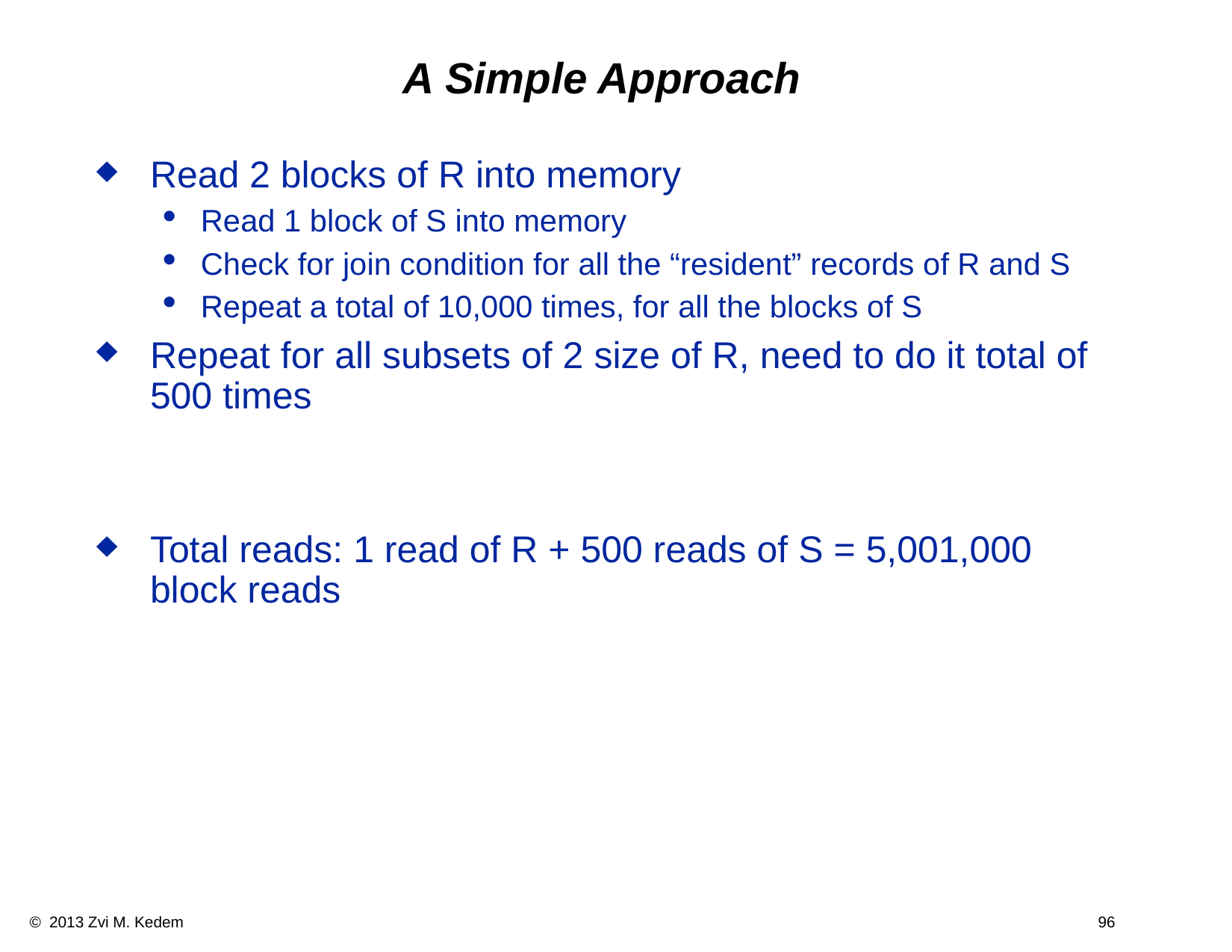

# A Simple Approach
Read 2 blocks of R into memory
Read 1 block of S into memory
Check for join condition for all the “resident” records of R and S
Repeat a total of 10,000 times, for all the blocks of S
Repeat for all subsets of 2 size of R, need to do it total of 500 times

Total reads: 1 read of R + 500 reads of S = 5,001,000 block reads